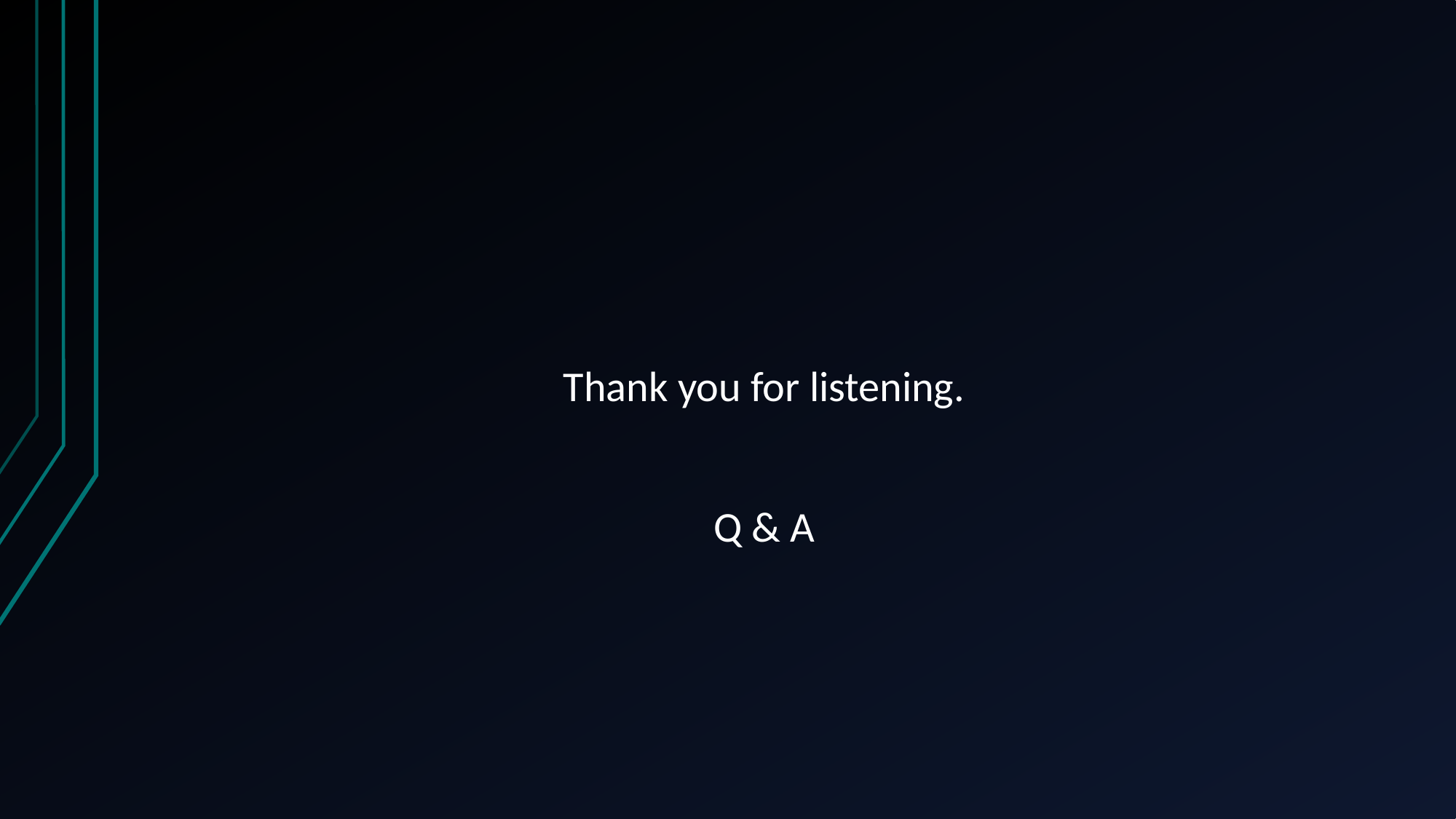

Thank you for listening.

Q & A